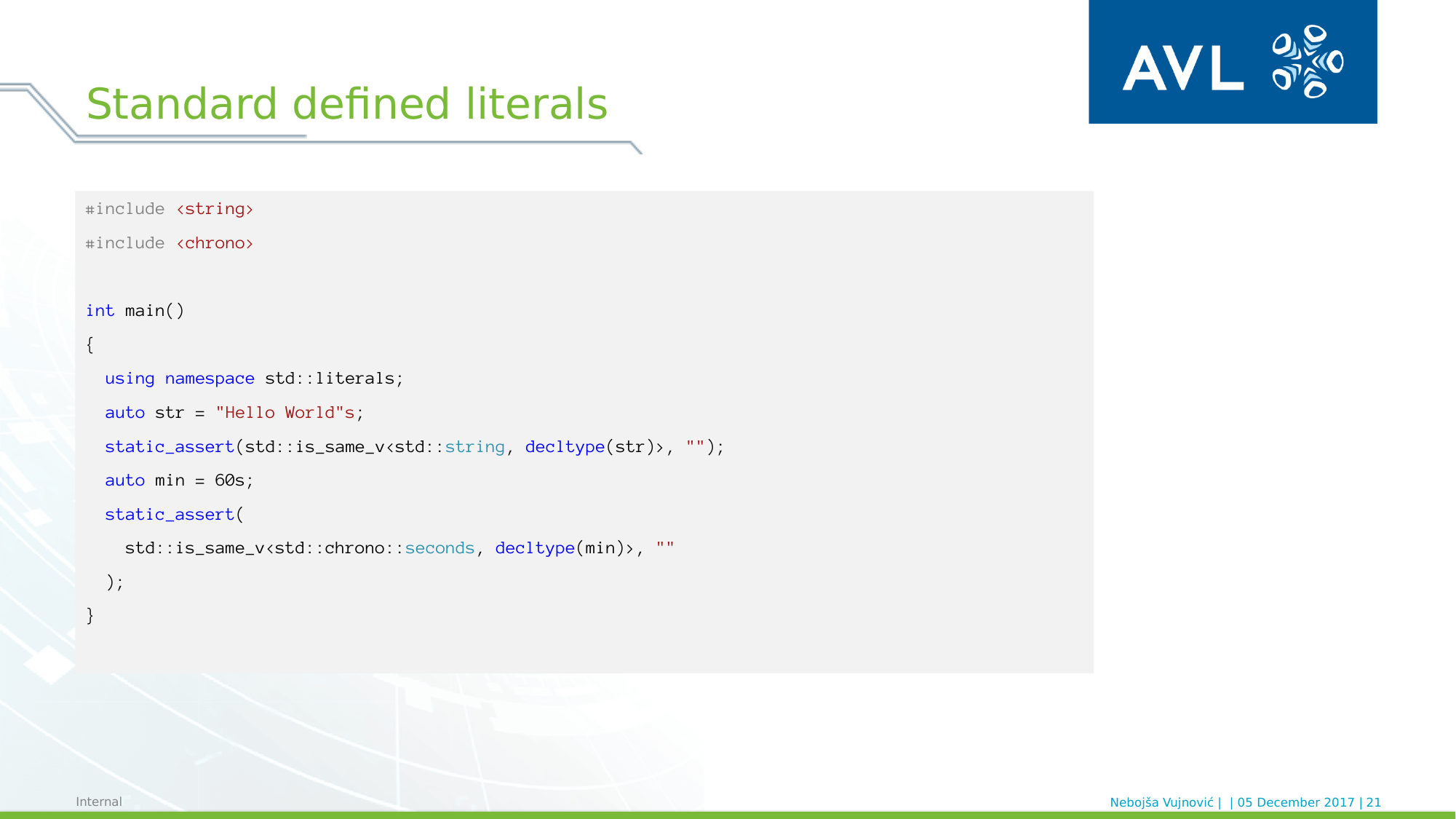

# Standard defined literals
#include <string>
#include <chrono>

int main()
{
  using namespace std::literals;
  auto str = "Hello World"s;
  static_assert(std::is_same_v<std::string, decltype(str)>, "");
  auto min = 60s;
  static_assert(
    std::is_same_v<std::chrono::seconds, decltype(min)>, ""
  );
}